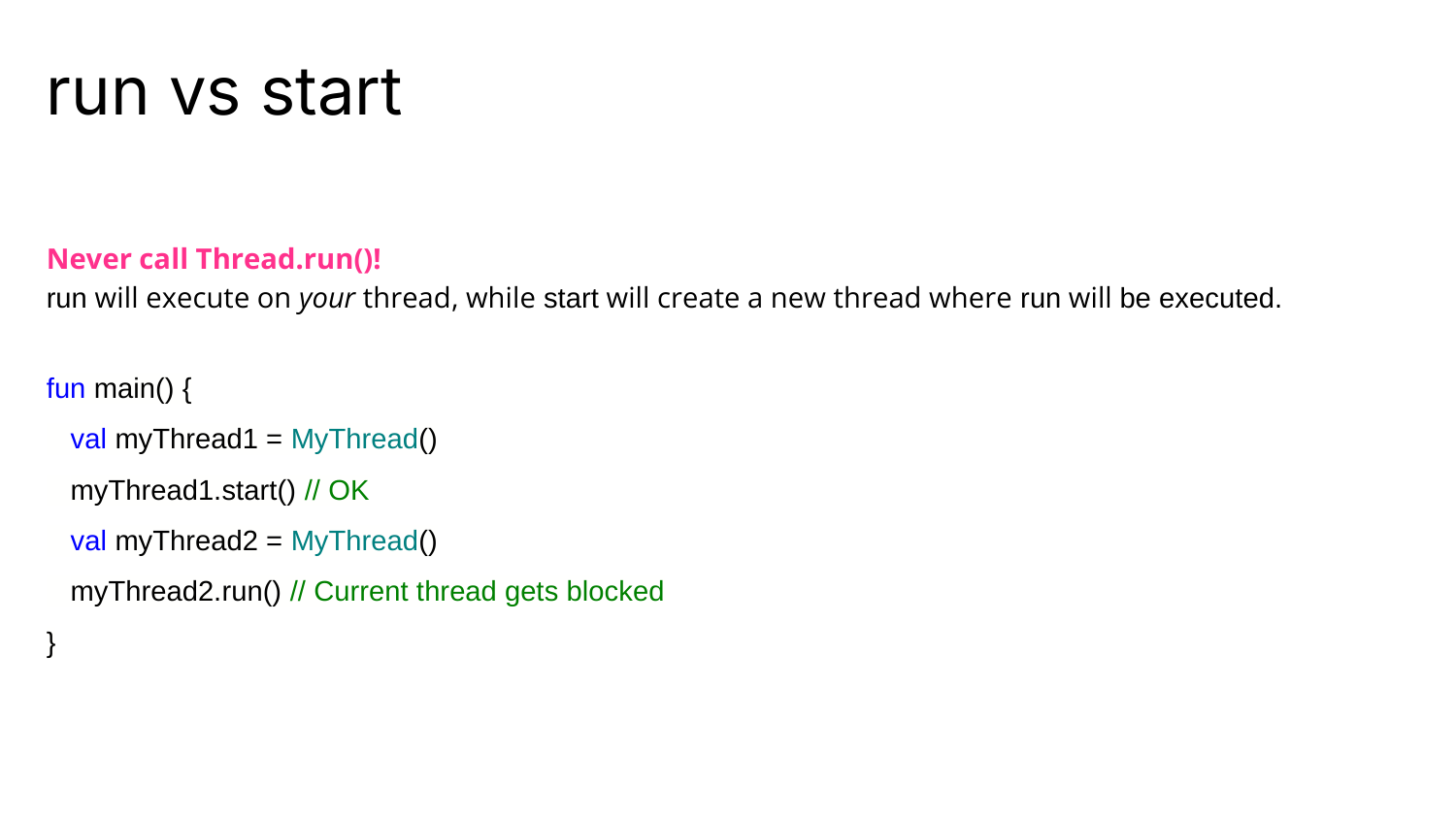

# run vs start
Never call Thread.run()!
run will execute on your thread, while start will create a new thread where run will be executed.

fun main() {
   val myThread1 = MyThread()
   myThread1.start() // OK
   val myThread2 = MyThread()
   myThread2.run() // Current thread gets blocked
}